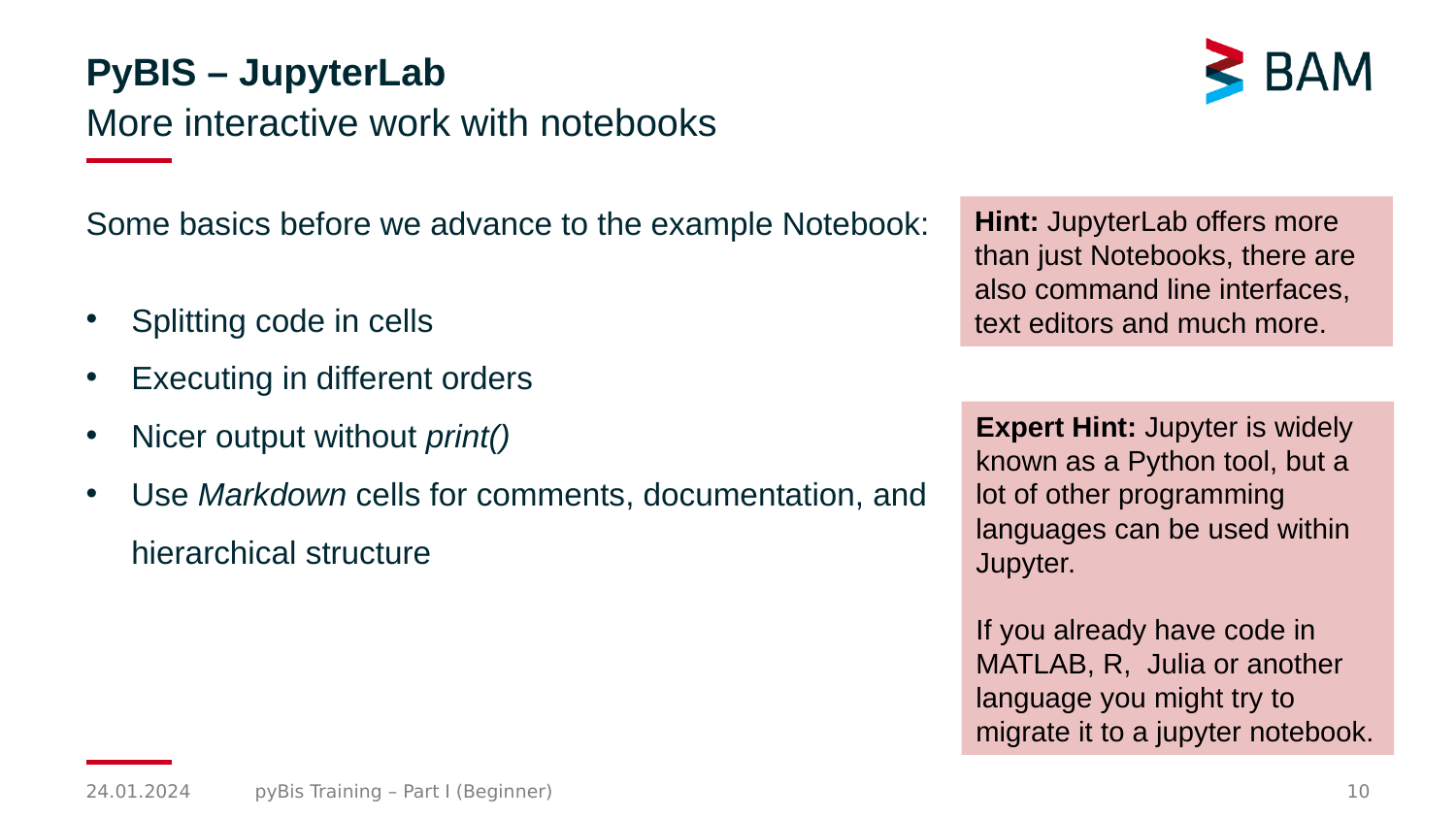

# PyBIS – JupyterLab More interactive work with notebooks
Some basics before we advance to the example Notebook:
Splitting code in cells
Executing in different orders
Nicer output without print()
Use Markdown cells for comments, documentation, and hierarchical structure
Hint: JupyterLab offers more than just Notebooks, there are also command line interfaces, text editors and much more.
Expert Hint: Jupyter is widely known as a Python tool, but a lot of other programming languages can be used within Jupyter.

If you already have code in MATLAB, R,  Julia or another language you might try to migrate it to a jupyter notebook.
24.01.2024
pyBis Training – Part I (Beginner)
10